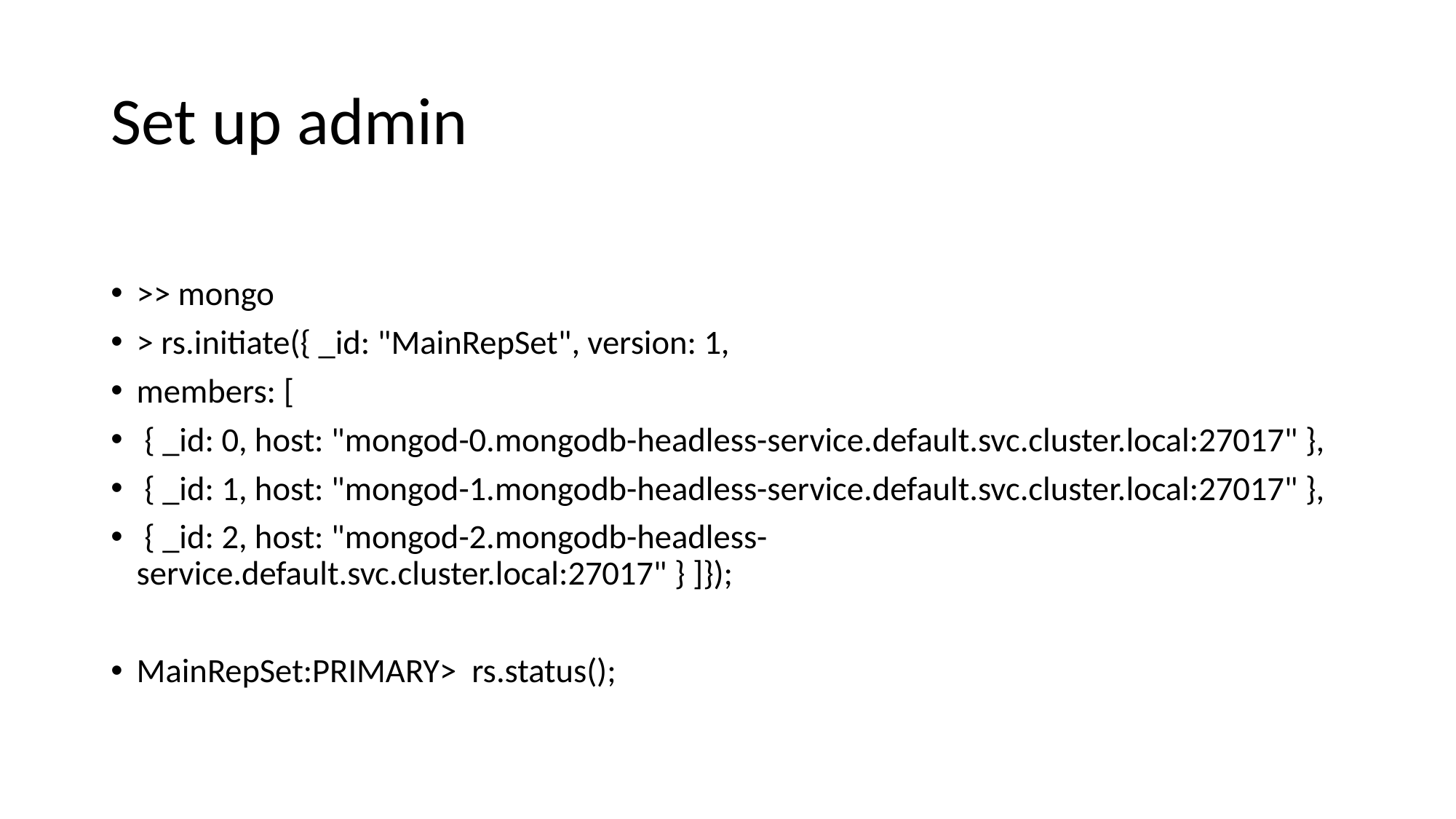

# Set up admin

>> mongo
> rs.initiate({ _id: "MainRepSet", version: 1,
members: [
 { _id: 0, host: "mongod-0.mongodb-headless-service.default.svc.cluster.local:27017" },
 { _id: 1, host: "mongod-1.mongodb-headless-service.default.svc.cluster.local:27017" },
 { _id: 2, host: "mongod-2.mongodb-headless-service.default.svc.cluster.local:27017" } ]});

MainRepSet:PRIMARY>  rs.status();